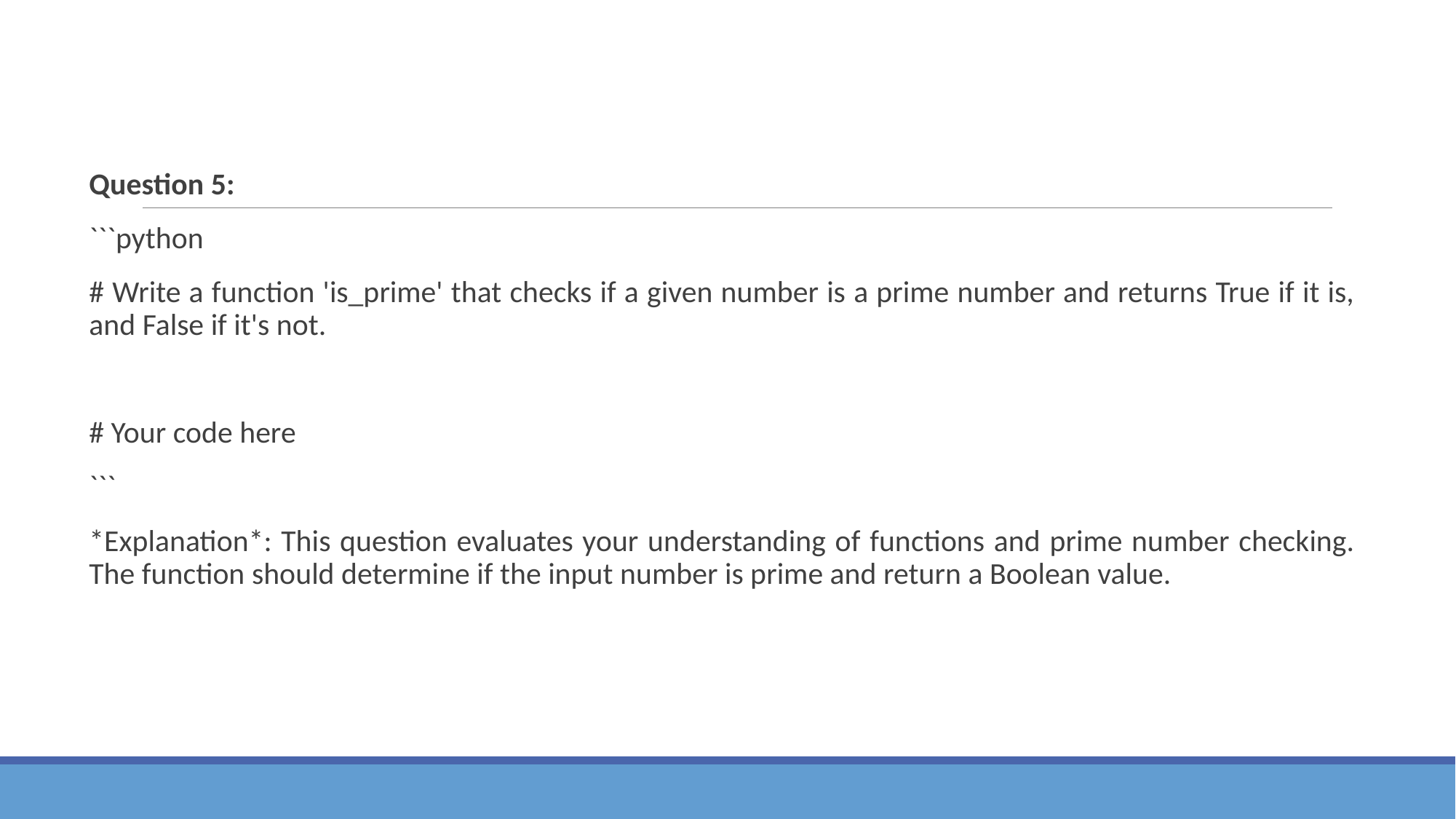

Question 5:
```python
# Write a function 'is_prime' that checks if a given number is a prime number and returns True if it is, and False if it's not.

# Your code here
```
*Explanation*: This question evaluates your understanding of functions and prime number checking. The function should determine if the input number is prime and return a Boolean value.